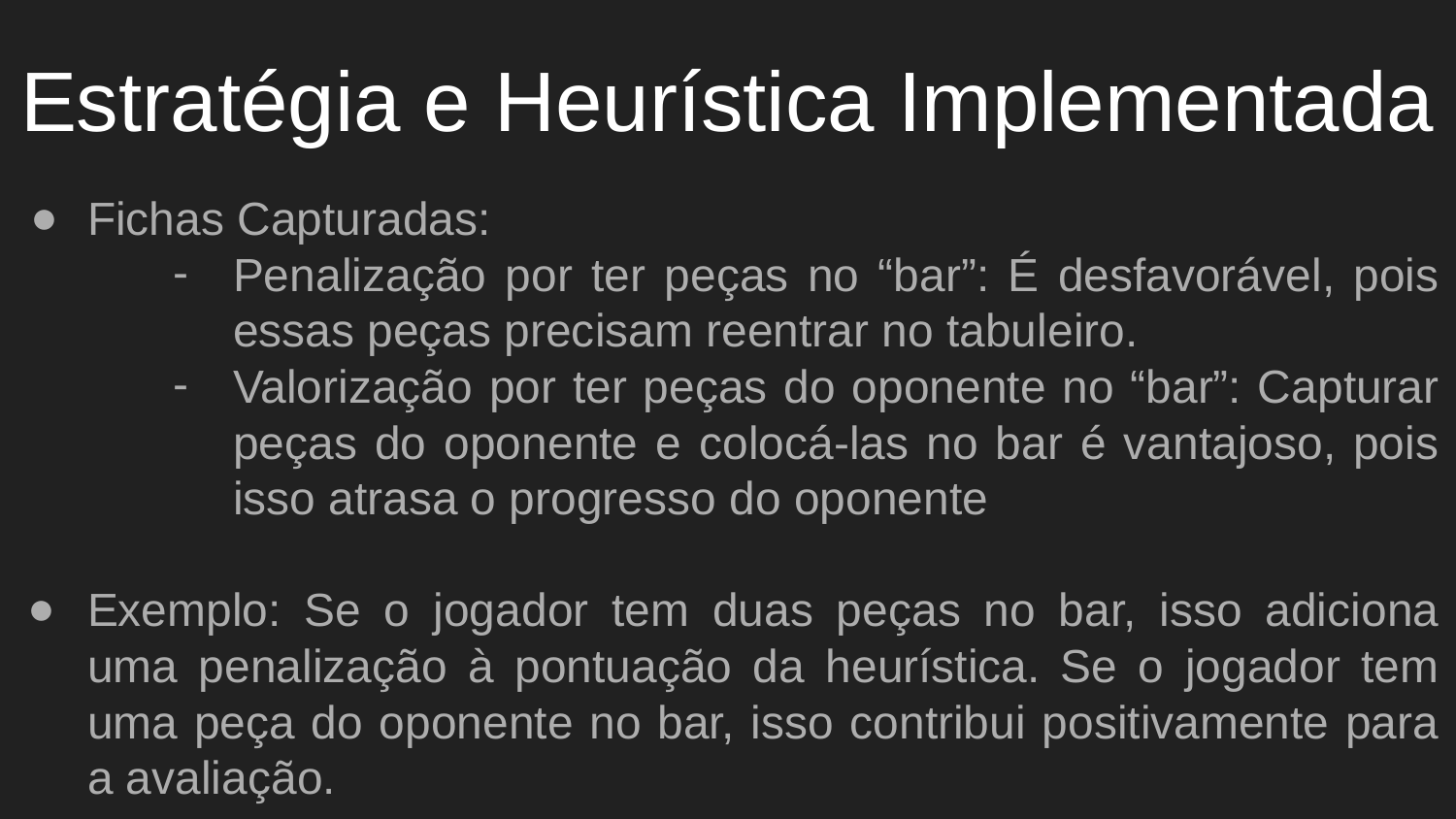

# Estratégia e Heurística Implementada
Fichas Capturadas:
Penalização por ter peças no “bar”: É desfavorável, pois essas peças precisam reentrar no tabuleiro.
Valorização por ter peças do oponente no “bar”: Capturar peças do oponente e colocá-las no bar é vantajoso, pois isso atrasa o progresso do oponente

Exemplo: Se o jogador tem duas peças no bar, isso adiciona uma penalização à pontuação da heurística. Se o jogador tem uma peça do oponente no bar, isso contribui positivamente para a avaliação.